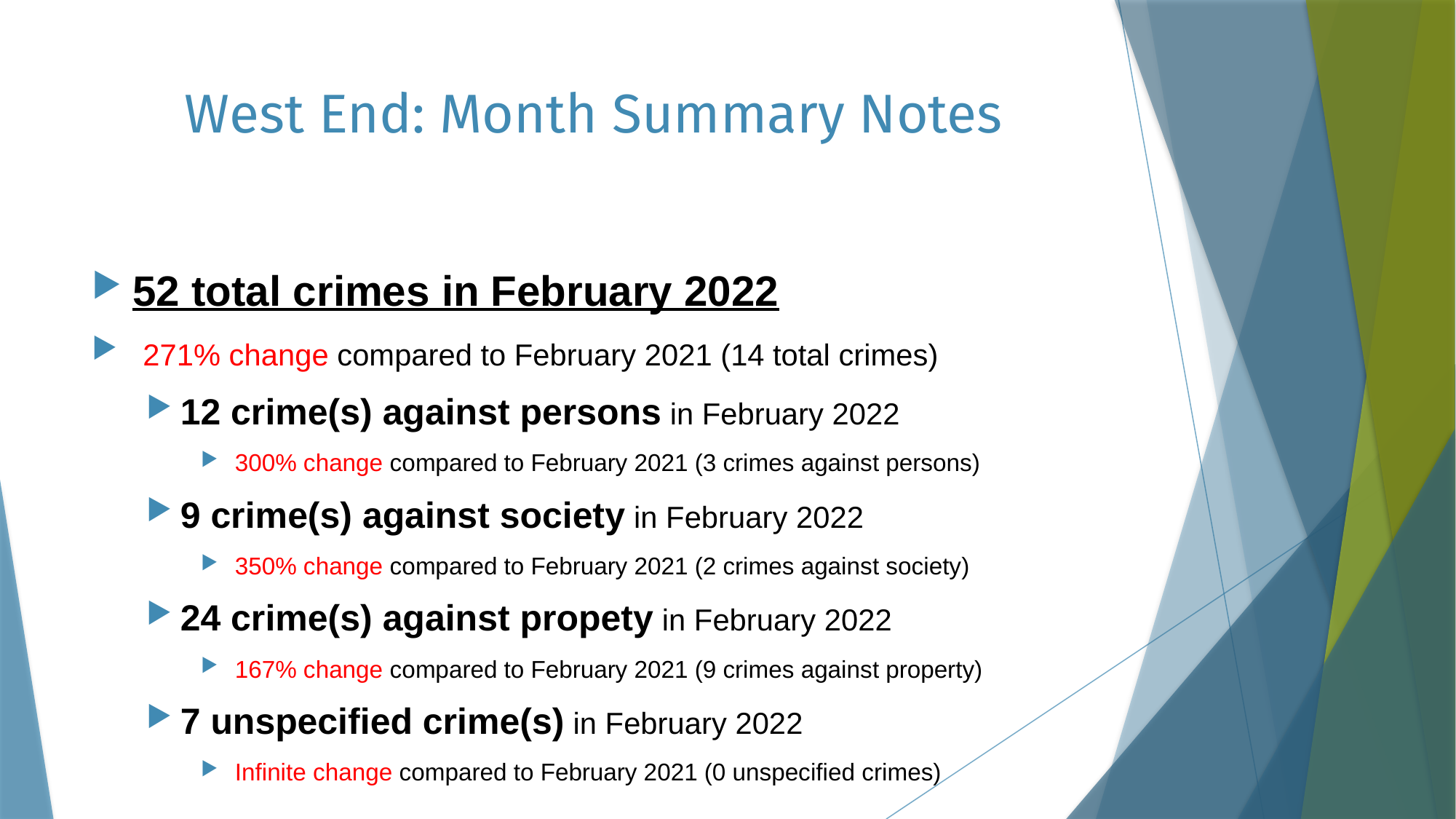

# West End: Month Summary Notes
52 total crimes in February 2022
 271% change compared to February 2021 (14 total crimes)
12 crime(s) against persons in February 2022
 300% change compared to February 2021 (3 crimes against persons)
9 crime(s) against society in February 2022
 350% change compared to February 2021 (2 crimes against society)
24 crime(s) against propety in February 2022
 167% change compared to February 2021 (9 crimes against property)
7 unspecified crime(s) in February 2022
 Infinite change compared to February 2021 (0 unspecified crimes)